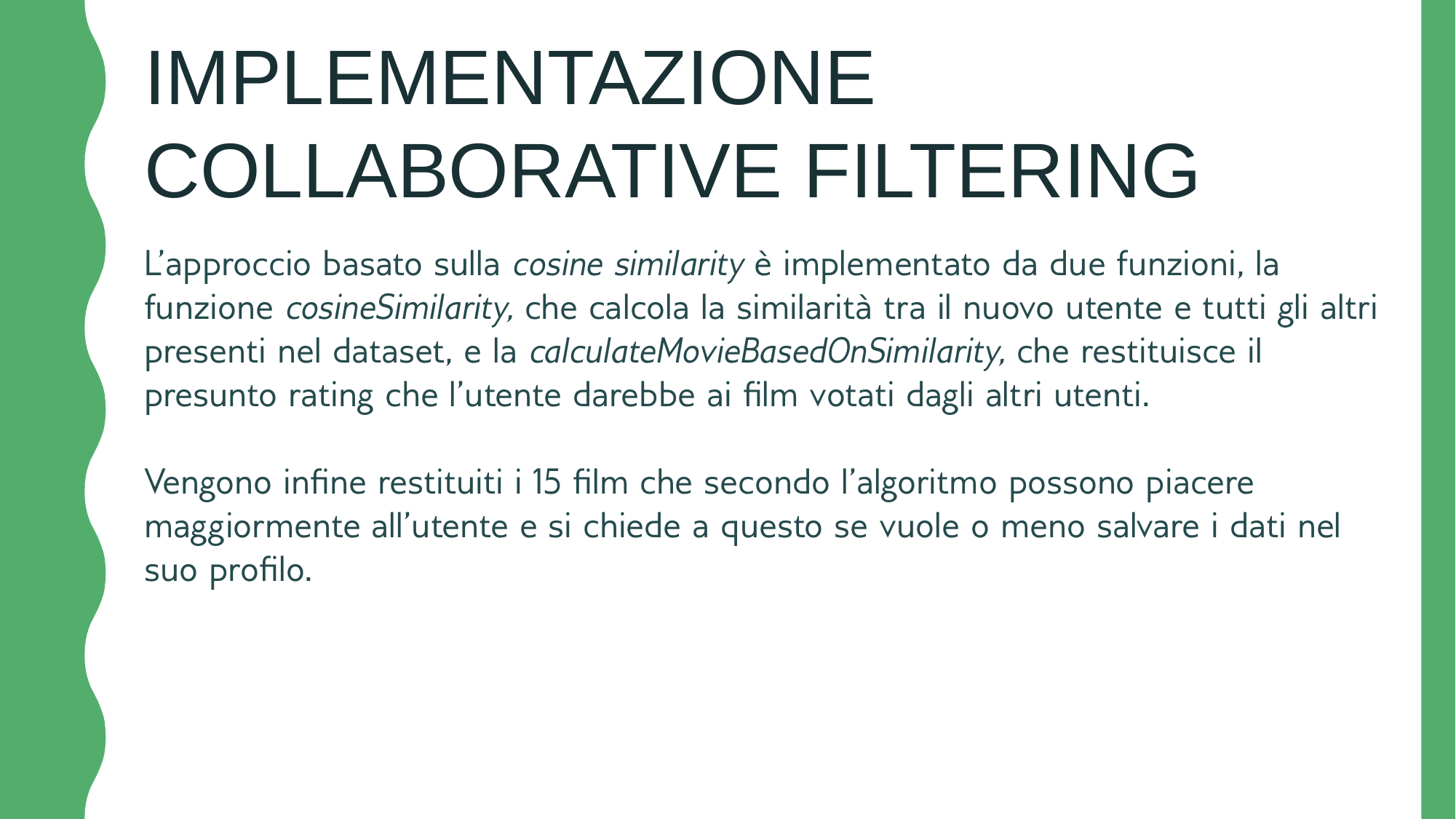

IMPLEMENTAZIONE COLLABORATIVE FILTERING
L’approccio basato sulla cosine similarity è implementato da due funzioni, la funzione cosineSimilarity, che calcola la similarità tra il nuovo utente e tutti gli altri presenti nel dataset, e la calculateMovieBasedOnSimilarity, che restituisce il presunto rating che l’utente darebbe ai film votati dagli altri utenti.

Vengono infine restituiti i 15 film che secondo l’algoritmo possono piacere maggiormente all’utente e si chiede a questo se vuole o meno salvare i dati nel suo profilo.